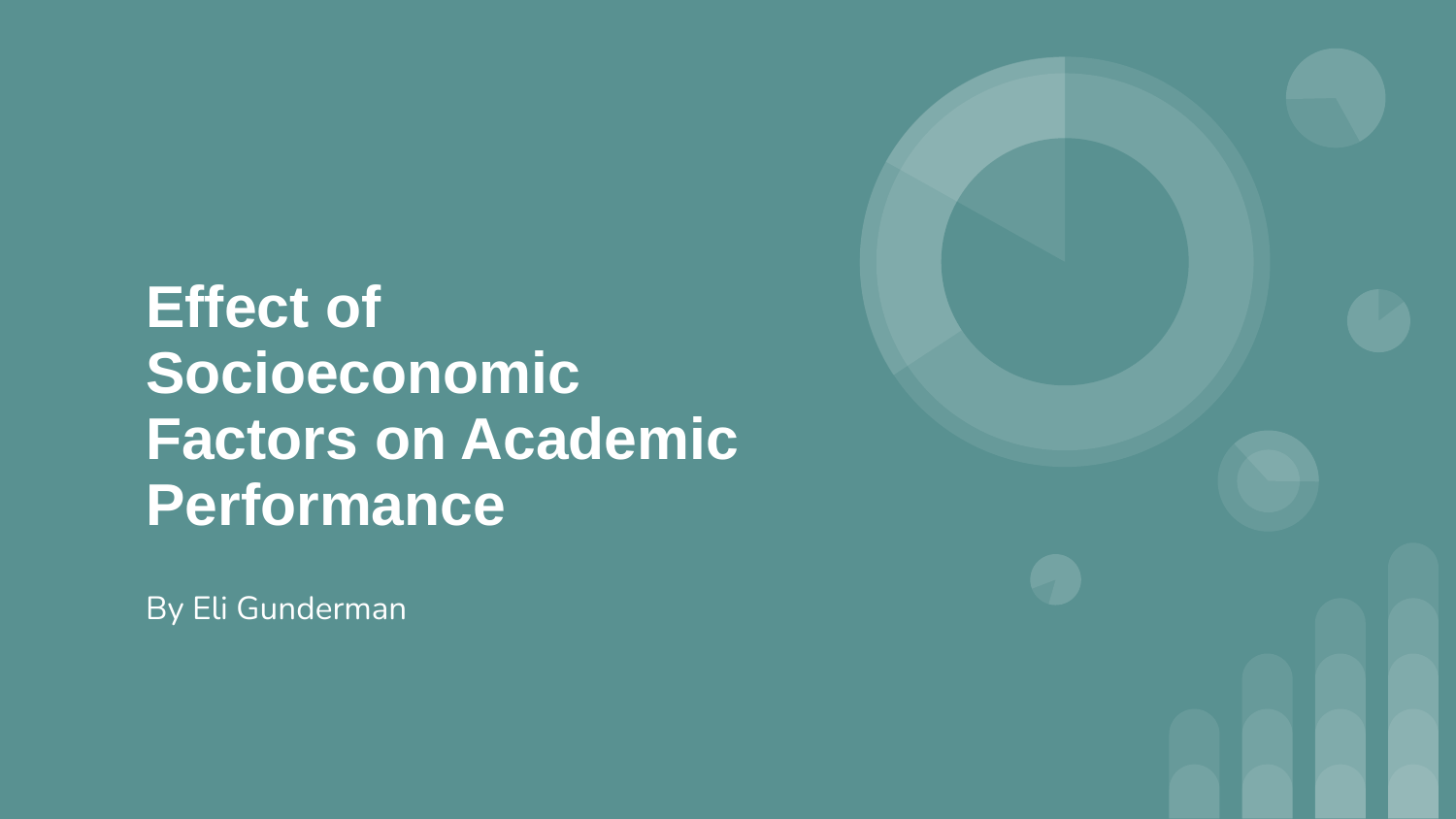

# Effect of Socioeconomic Factors on Academic Performance
By Eli Gunderman